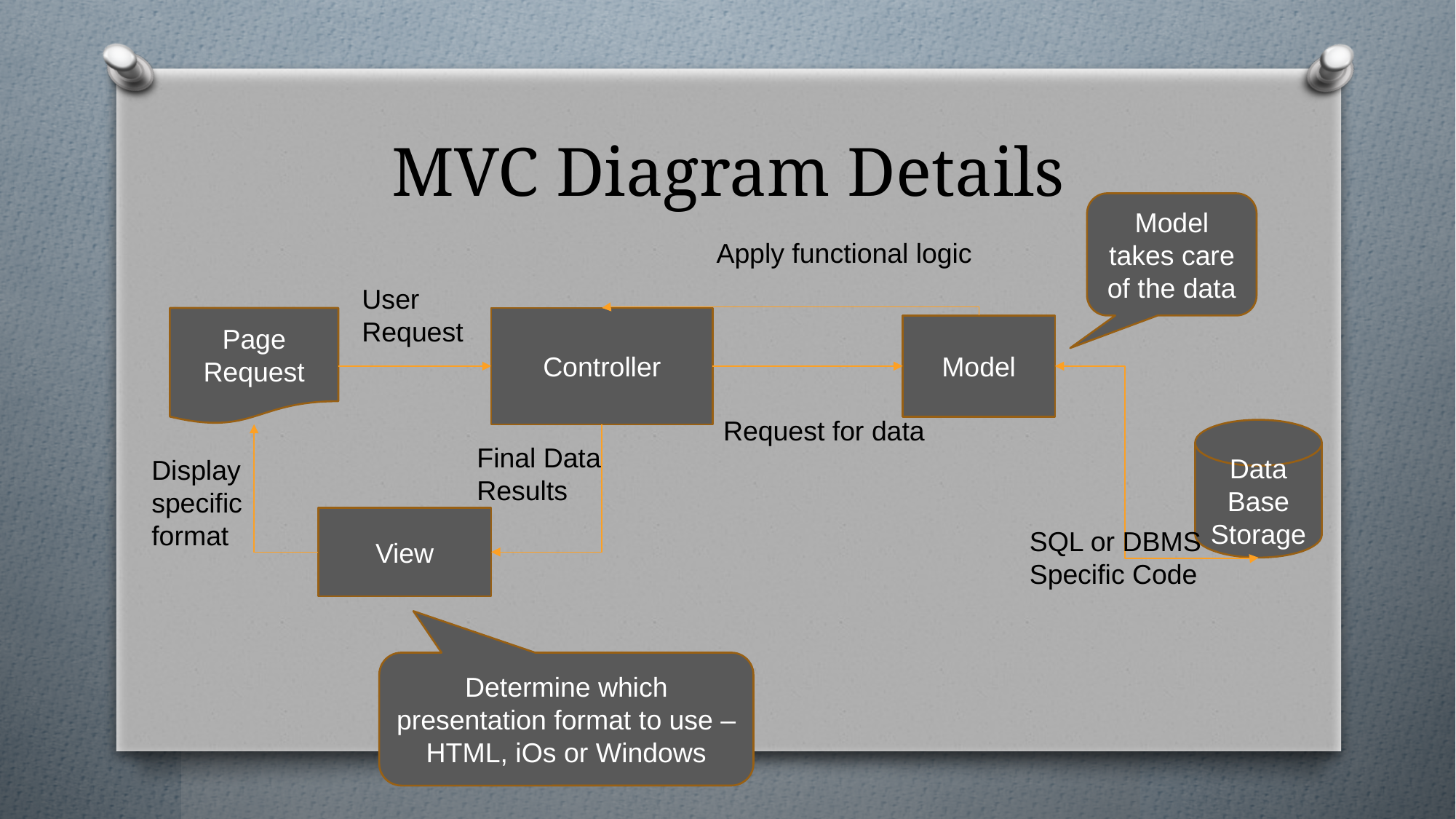

# MVC Diagram Details
Model takes care of the data
Apply functional logic
User Request
Page Request
Controller
Model
Request for data
Data Base Storage
Final Data Results
Display specific format
View
SQL or DBMS Specific Code
Determine which presentation format to use – HTML, iOs or Windows